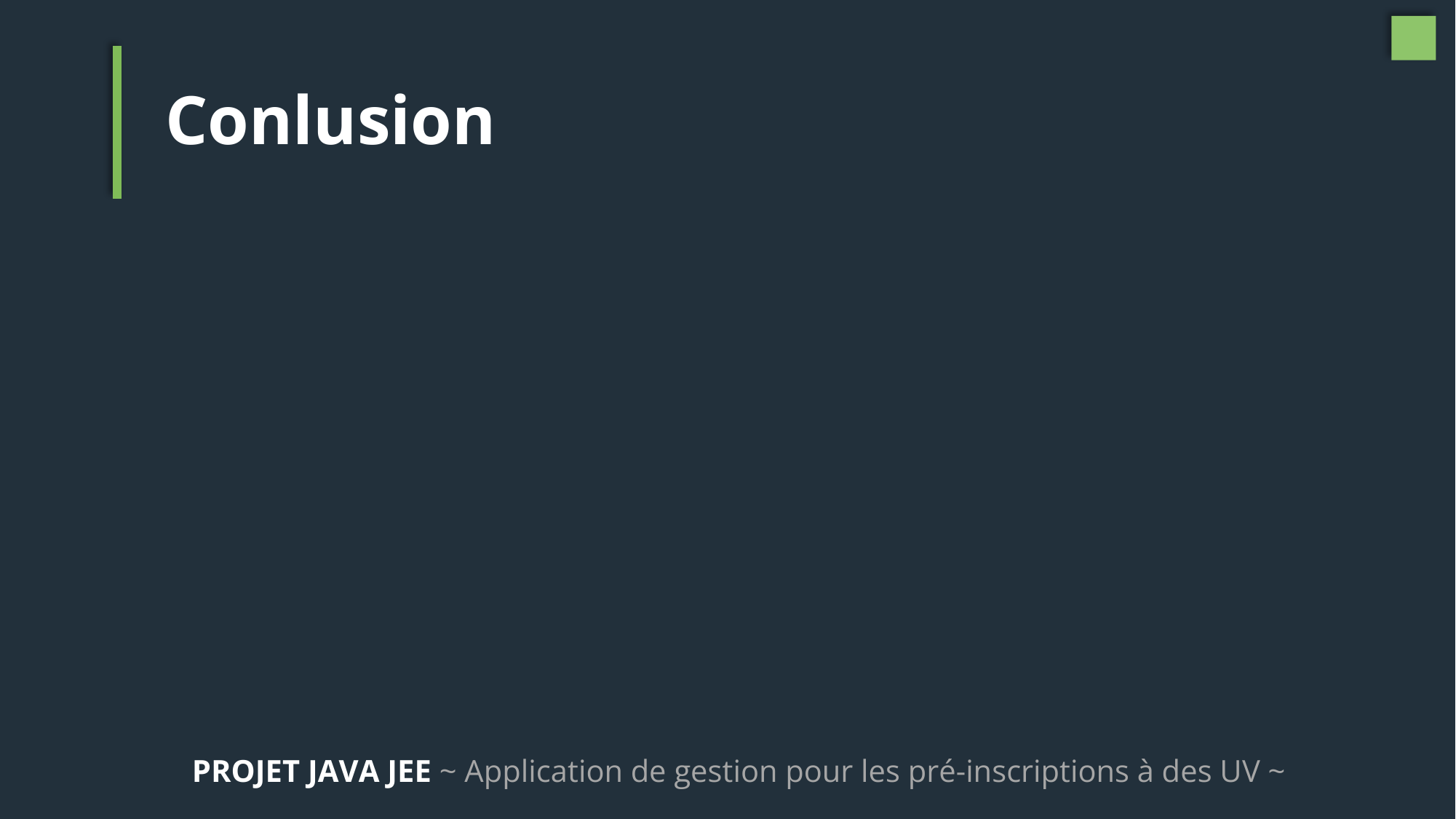

# Conlusion

PROJET JAVA JEE ~ Application de gestion pour les pré-inscriptions à des UV ~